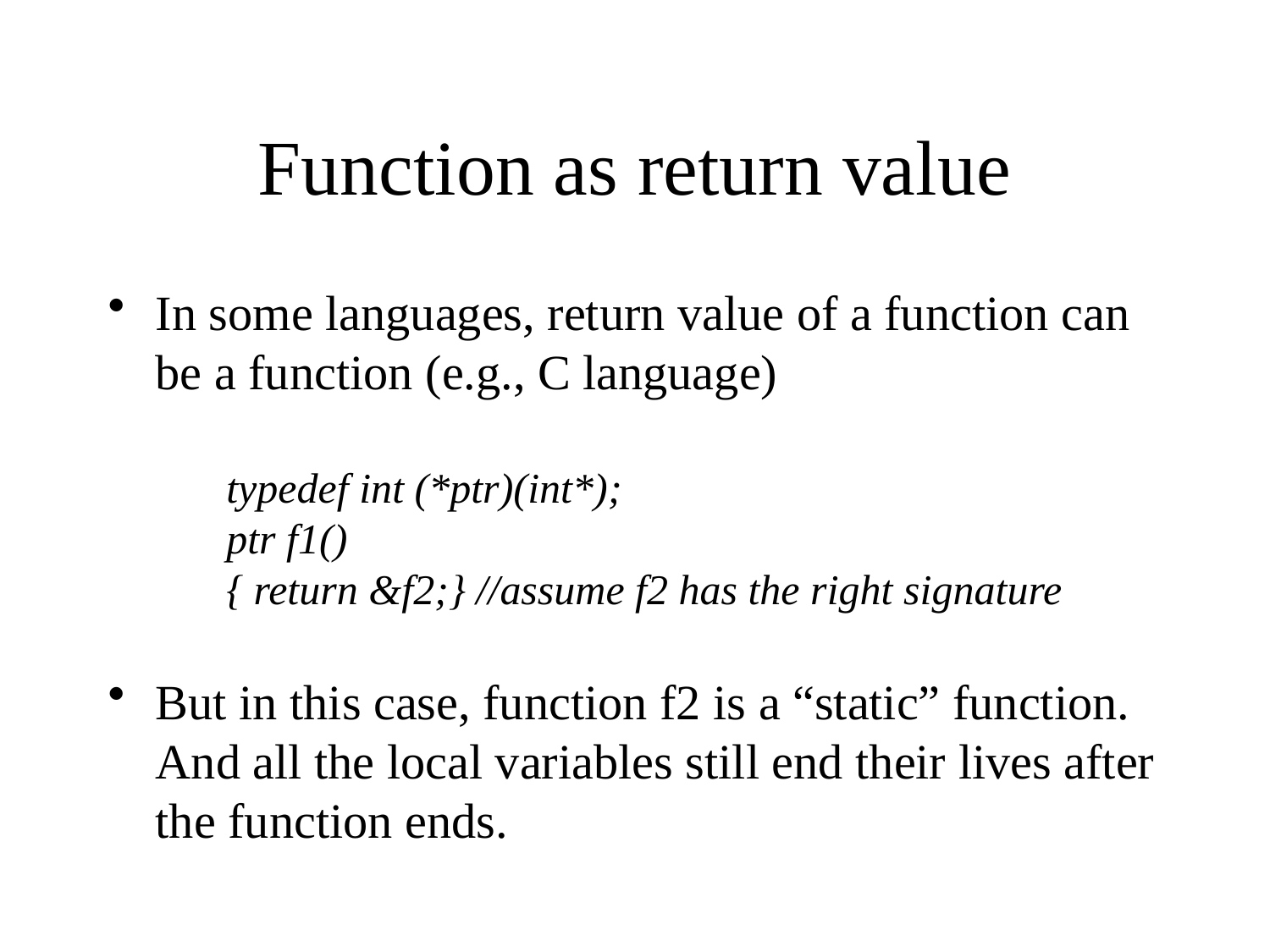

# Function as return value
In some languages, return value of a function can be a function (e.g., C language)
typedef int (*ptr)(int*);
ptr f1()
{ return &f2;} //assume f2 has the right signature
But in this case, function f2 is a “static” function. And all the local variables still end their lives after the function ends.